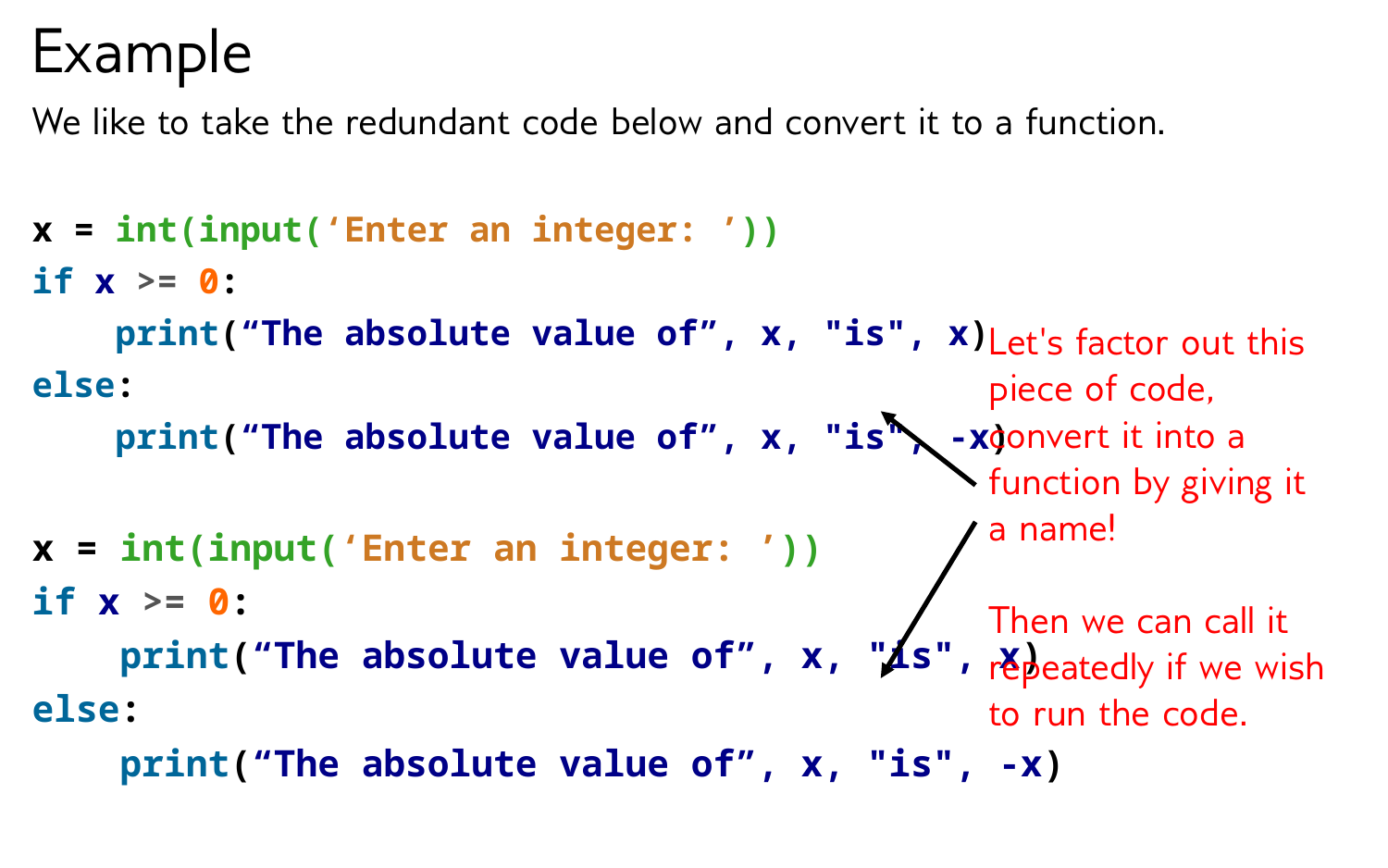

# Example
We like to take the redundant code below and convert it to a function.

x = int(input(‘Enter an integer: ’))
if x >= 0:
    print(“The absolute value of”, x, "is", x)
else:
    print(“The absolute value of”, x, "is", -x)

x = int(input(‘Enter an integer: ’))
if x >= 0:
    print(“The absolute value of”, x, "is", x)
else:
    print(“The absolute value of”, x, "is", -x)

Let's factor out this piece of code, convert it into a function by giving it a name!

Then we can call it repeatedly if we wish to run the code.